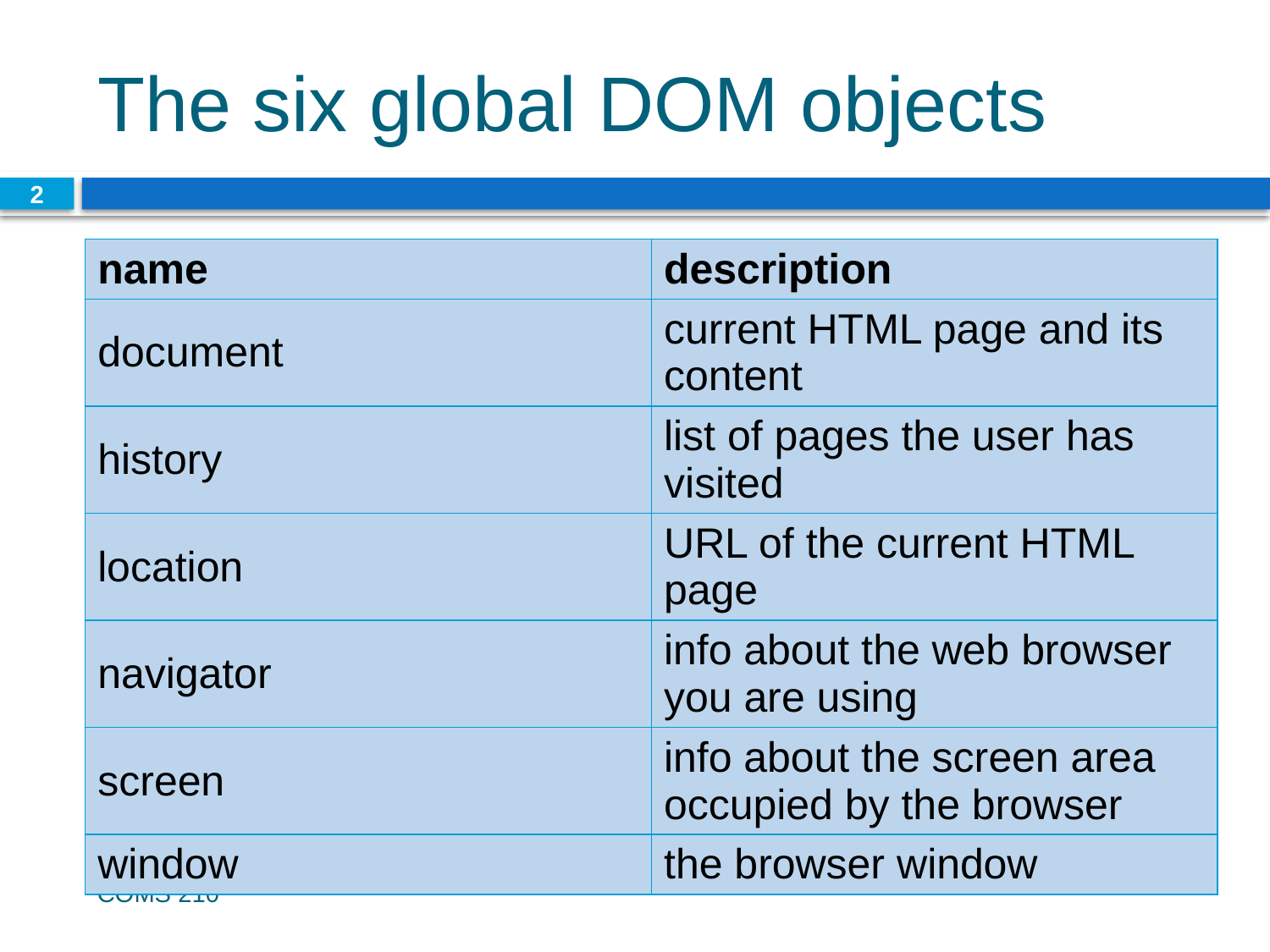

# The six global DOM objects
2
| name | description |
| --- | --- |
| document | current HTML page and its content |
| history | list of pages the user has visited |
| location | URL of the current HTML page |
| navigator | info about the web browser you are using |
| screen | info about the screen area occupied by the browser |
| window | the browser window |
COMS 210